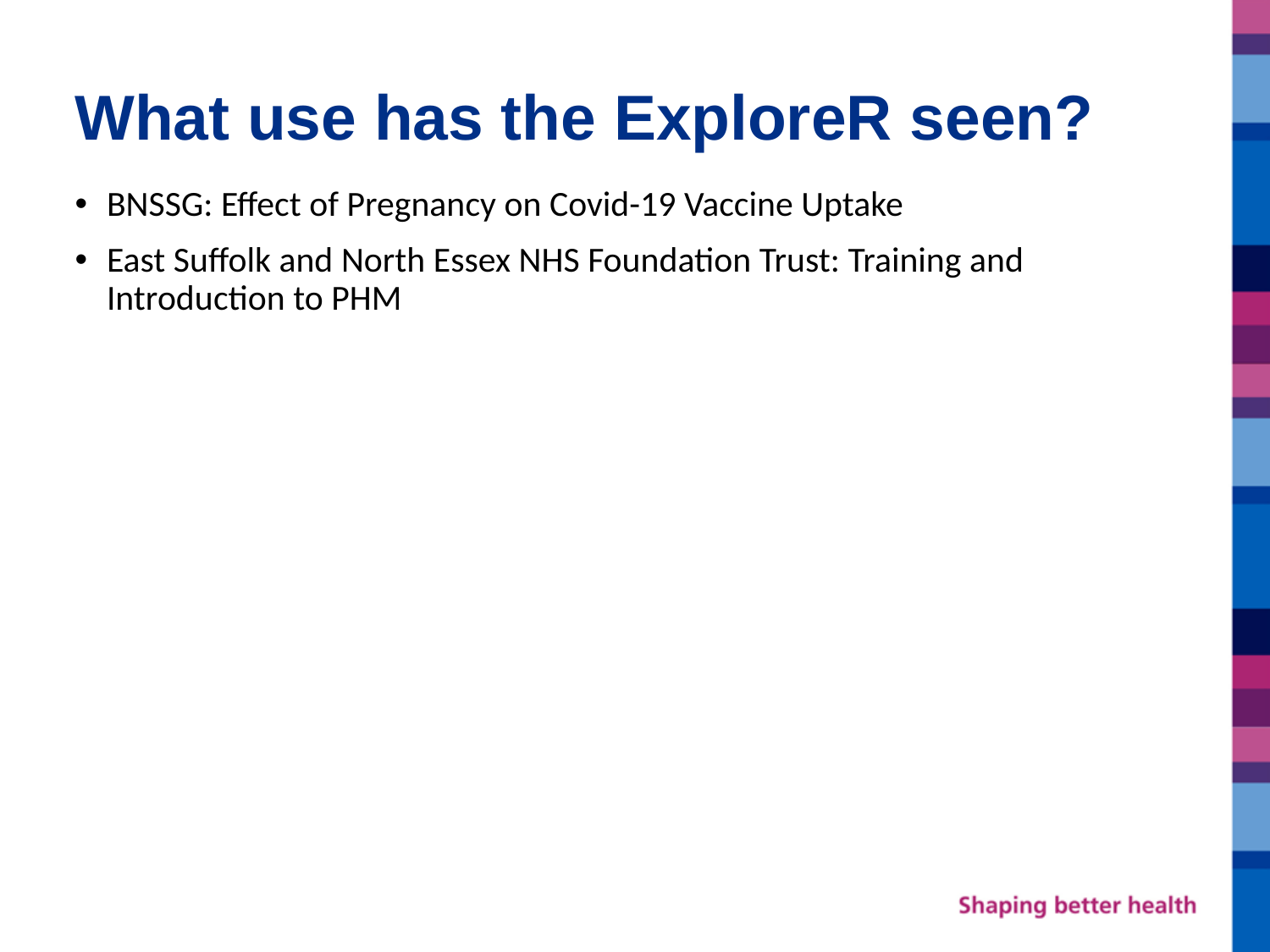

# What use has the ExploreR seen?
BNSSG: Effect of Pregnancy on Covid-19 Vaccine Uptake
East Suffolk and North Essex NHS Foundation Trust: Training and Introduction to PHM